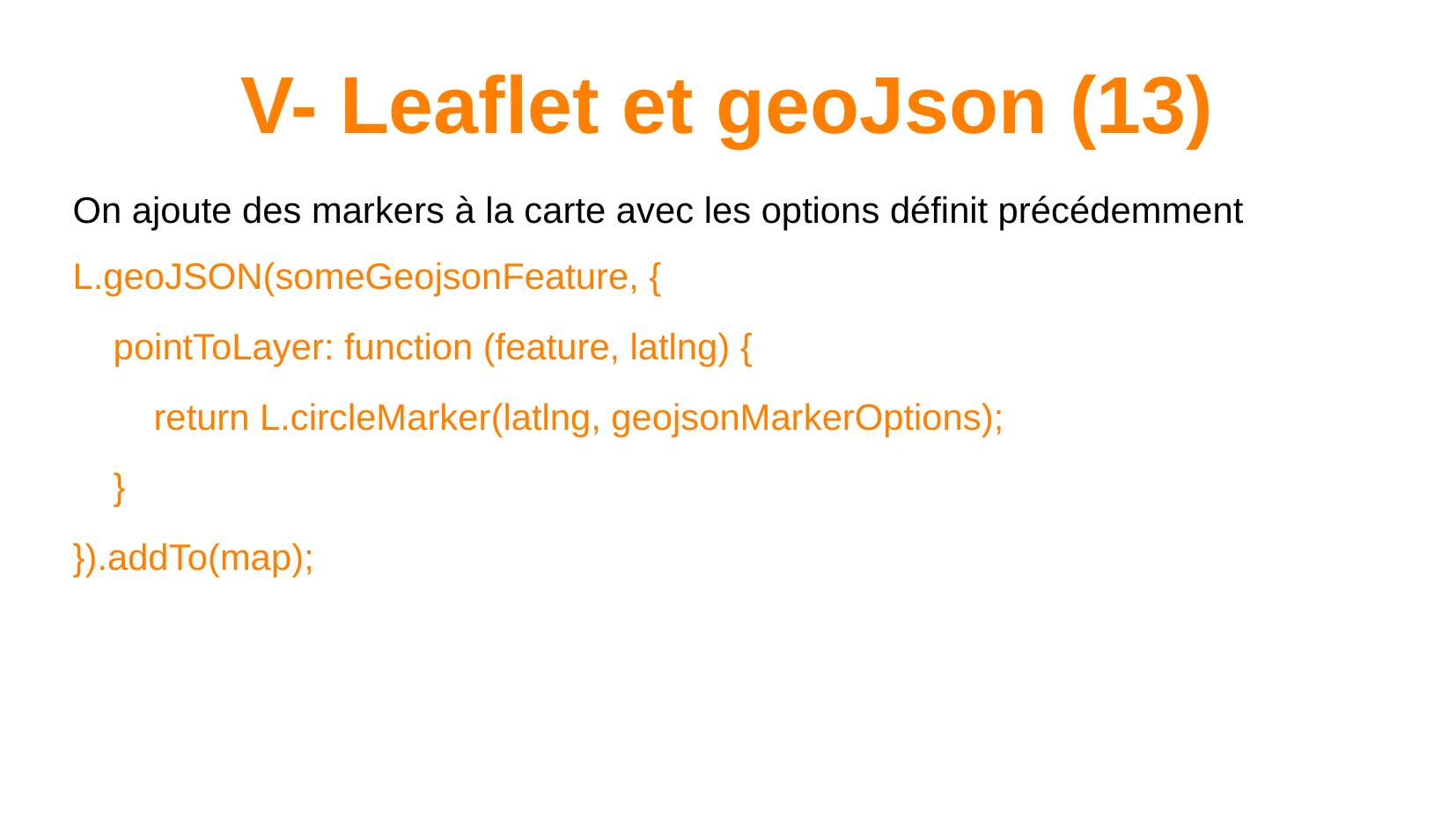

V- Leaflet et geoJson (13)
# On ajoute des markers à la carte avec les options définit précédemment
L.geoJSON(someGeojsonFeature, {
    pointToLayer: function (feature, latlng) {
        return L.circleMarker(latlng, geojsonMarkerOptions);
    }
}).addTo(map);